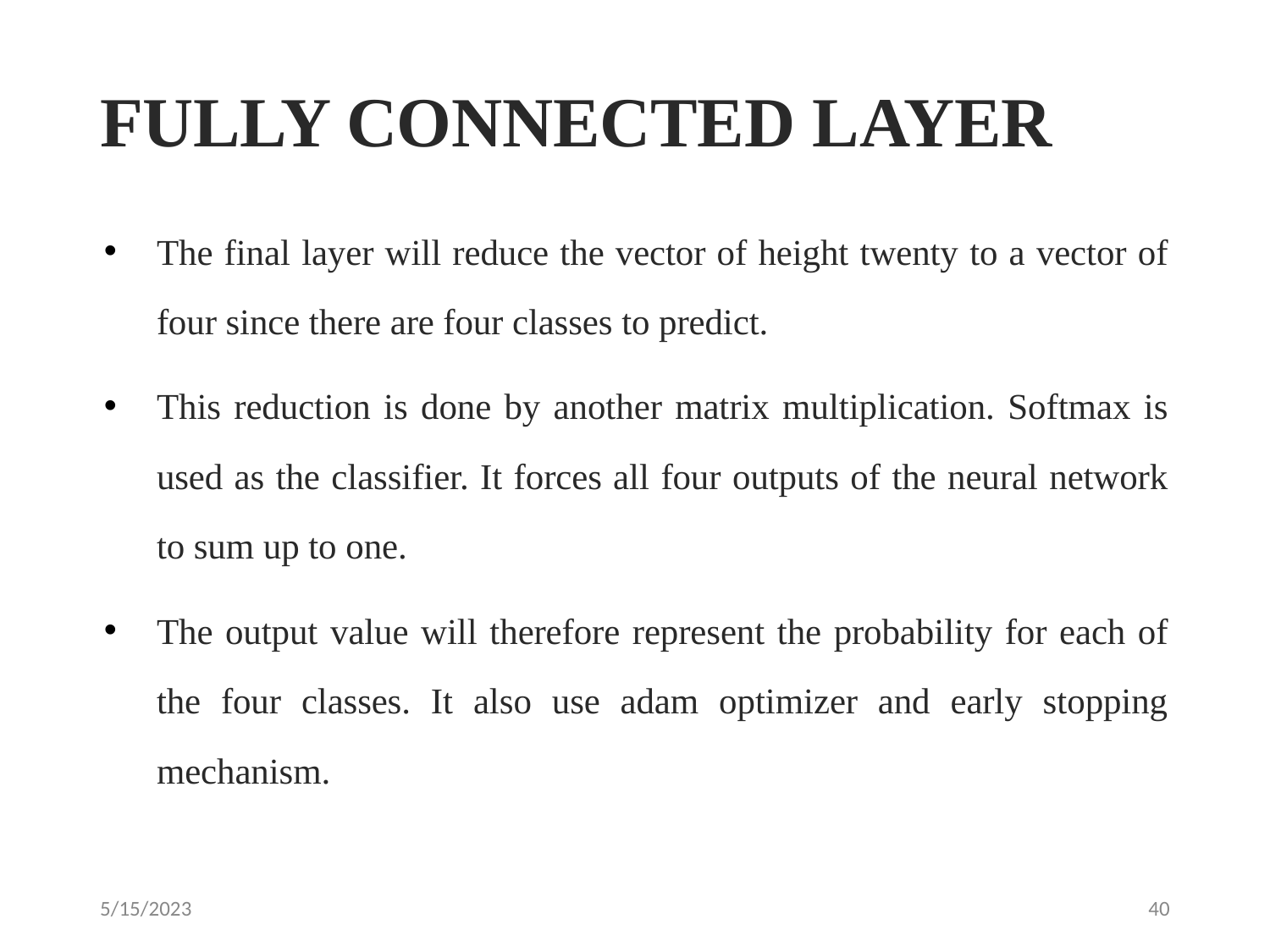

# FULLY CONNECTED LAYER
The final layer will reduce the vector of height twenty to a vector of four since there are four classes to predict.
This reduction is done by another matrix multiplication. Softmax is used as the classifier. It forces all four outputs of the neural network to sum up to one.
The output value will therefore represent the probability for each of the four classes. It also use adam optimizer and early stopping mechanism.

5/15/2023
40